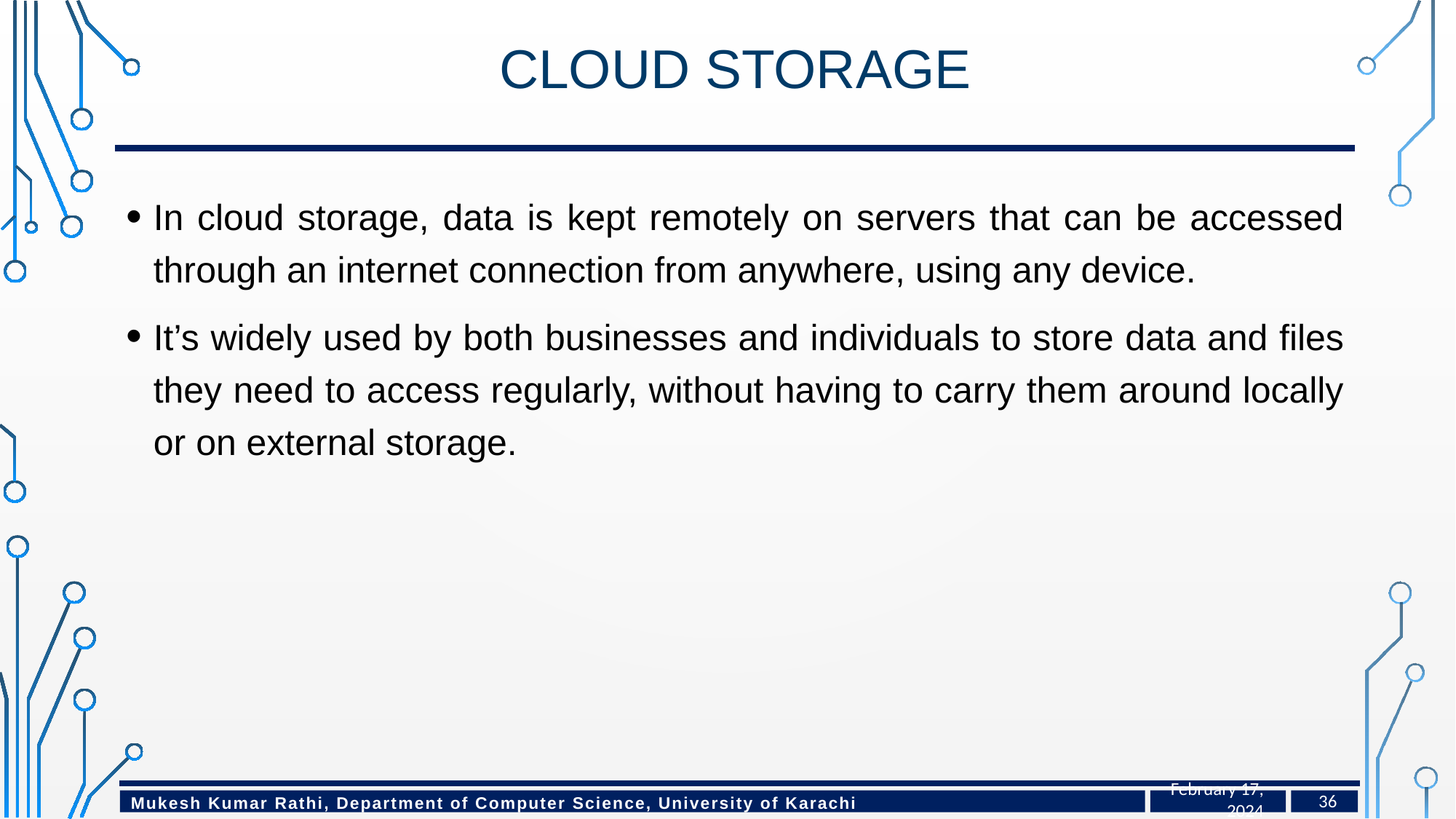

# Cloud Storage
In cloud storage, data is kept remotely on servers that can be accessed through an internet connection from anywhere, using any device.
It’s widely used by both businesses and individuals to store data and files they need to access regularly, without having to carry them around locally or on external storage.

February 17, 2024
36